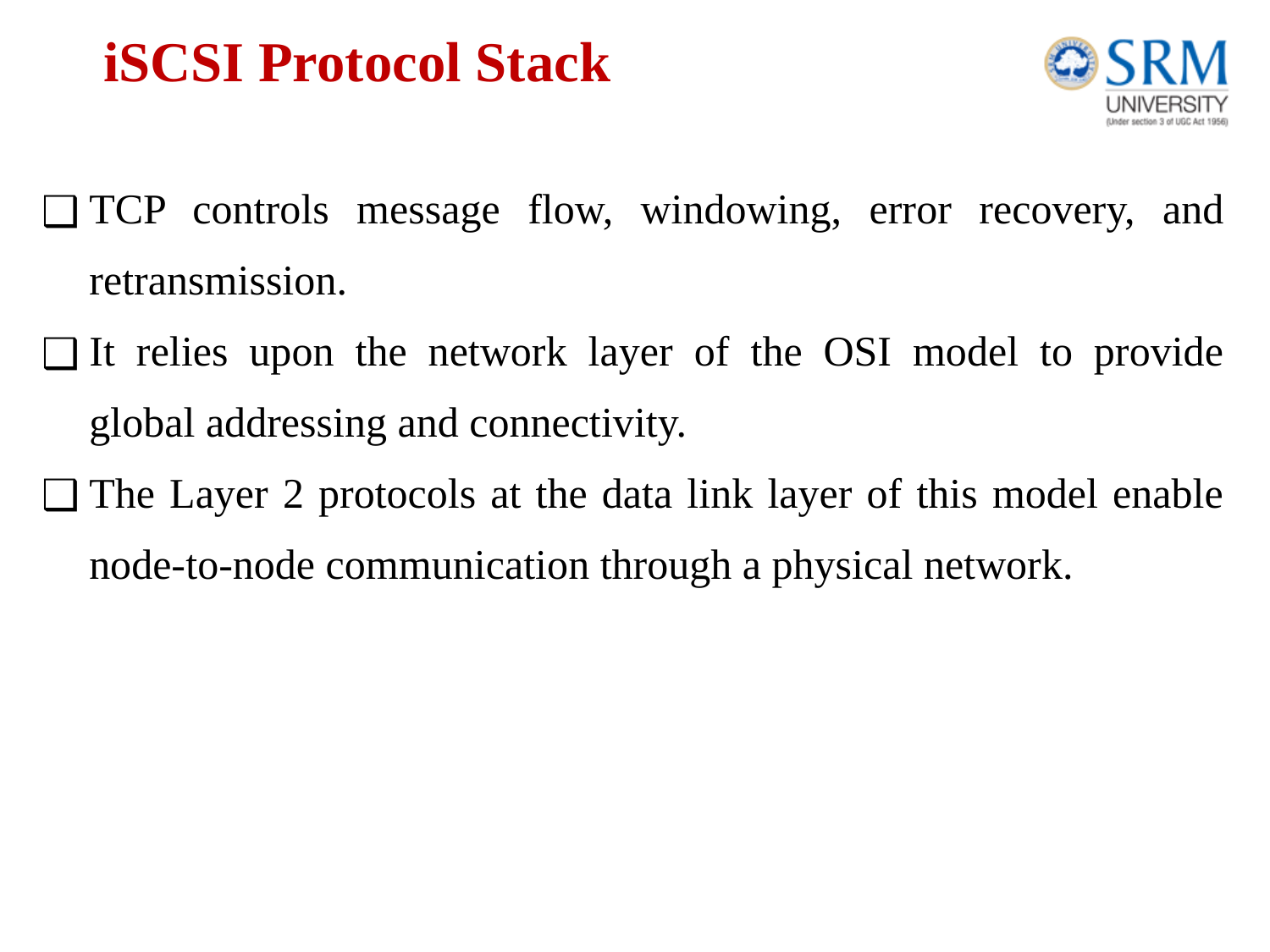

# iSCSI Protocol Stack
TCP controls message flow, windowing, error recovery, and retransmission.
It relies upon the network layer of the OSI model to provide global addressing and connectivity.
The Layer 2 protocols at the data link layer of this model enable node-to-node communication through a physical network.